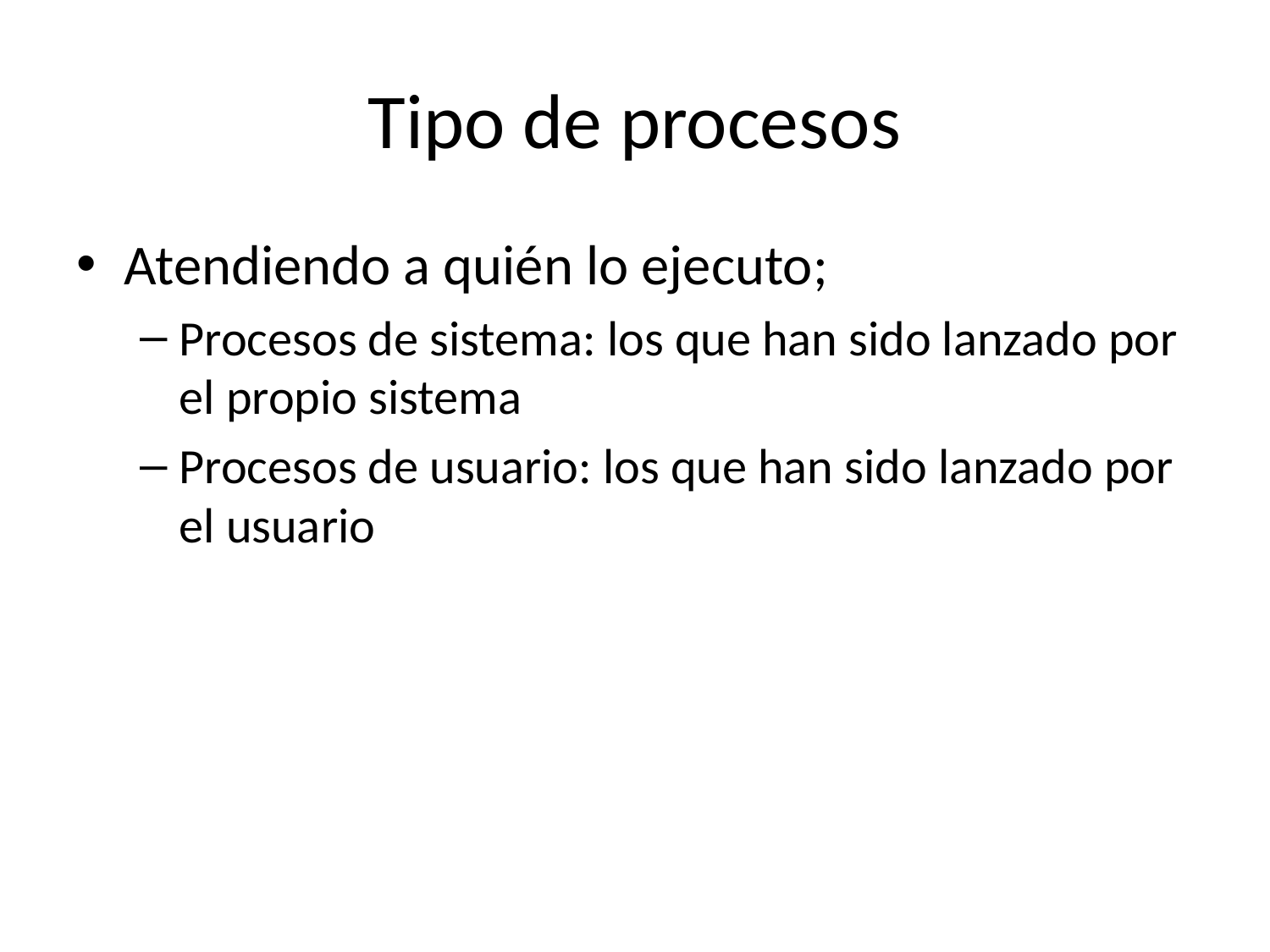

# Tipo de procesos
Atendiendo a quién lo ejecuto;
Procesos de sistema: los que han sido lanzado por el propio sistema
Procesos de usuario: los que han sido lanzado por el usuario